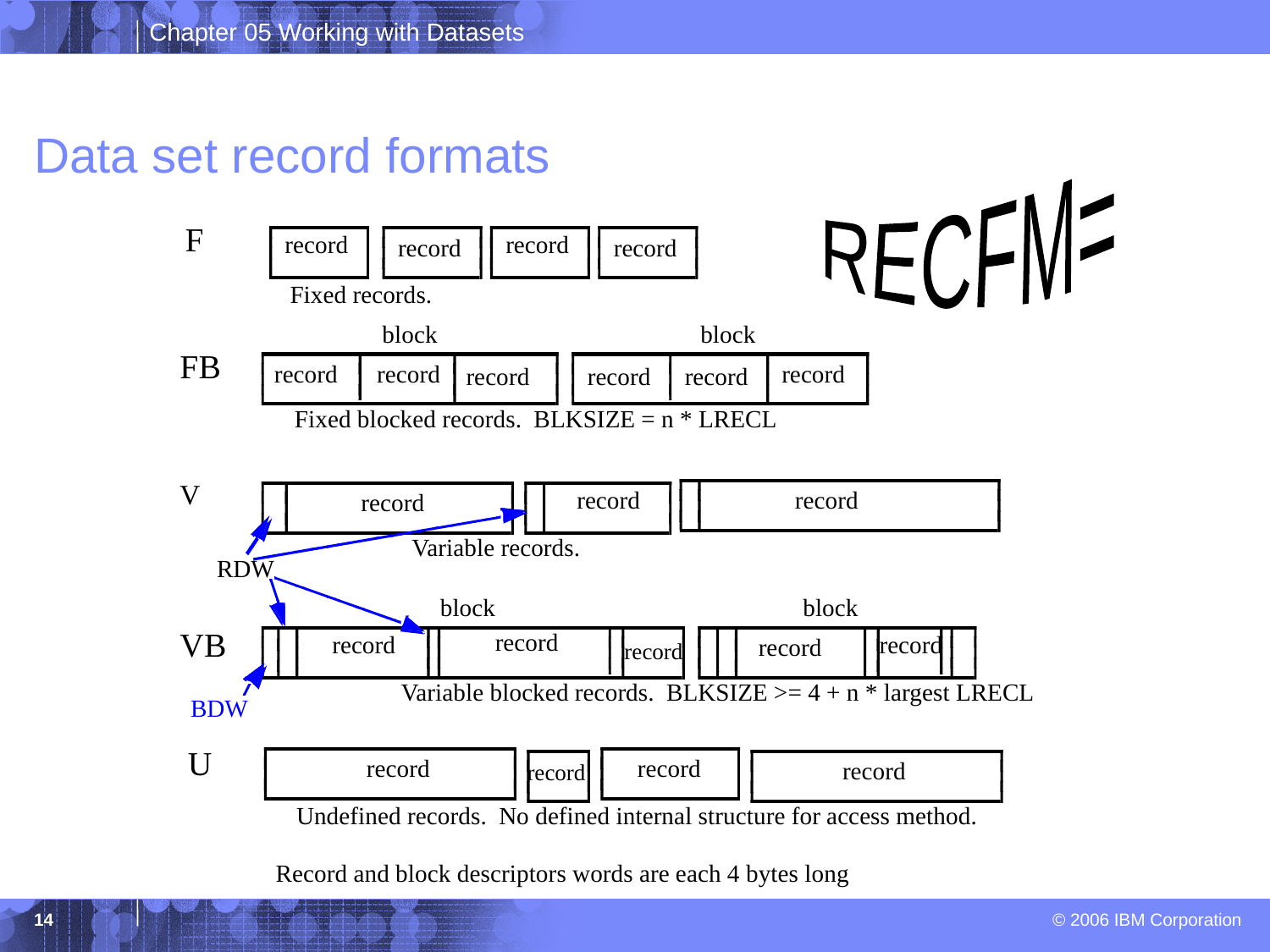

# Data set record formats
RECFM=

F

record
record
record
record

Fixed records.
block
block
FB

record
record
record
record
record
record

Fixed blocked records.  BLKSIZE = n * LRECL

V

record
record
record

Variable records.

RDW

block
block

VB

record

record
record
record
record

Variable blocked records.  BLKSIZE >= 4 + n * largest LRECL

BDW

U

record
record
record
record

Undefined records.  No defined internal structure for access method.

Record and block descriptors words are each 4 bytes long
14